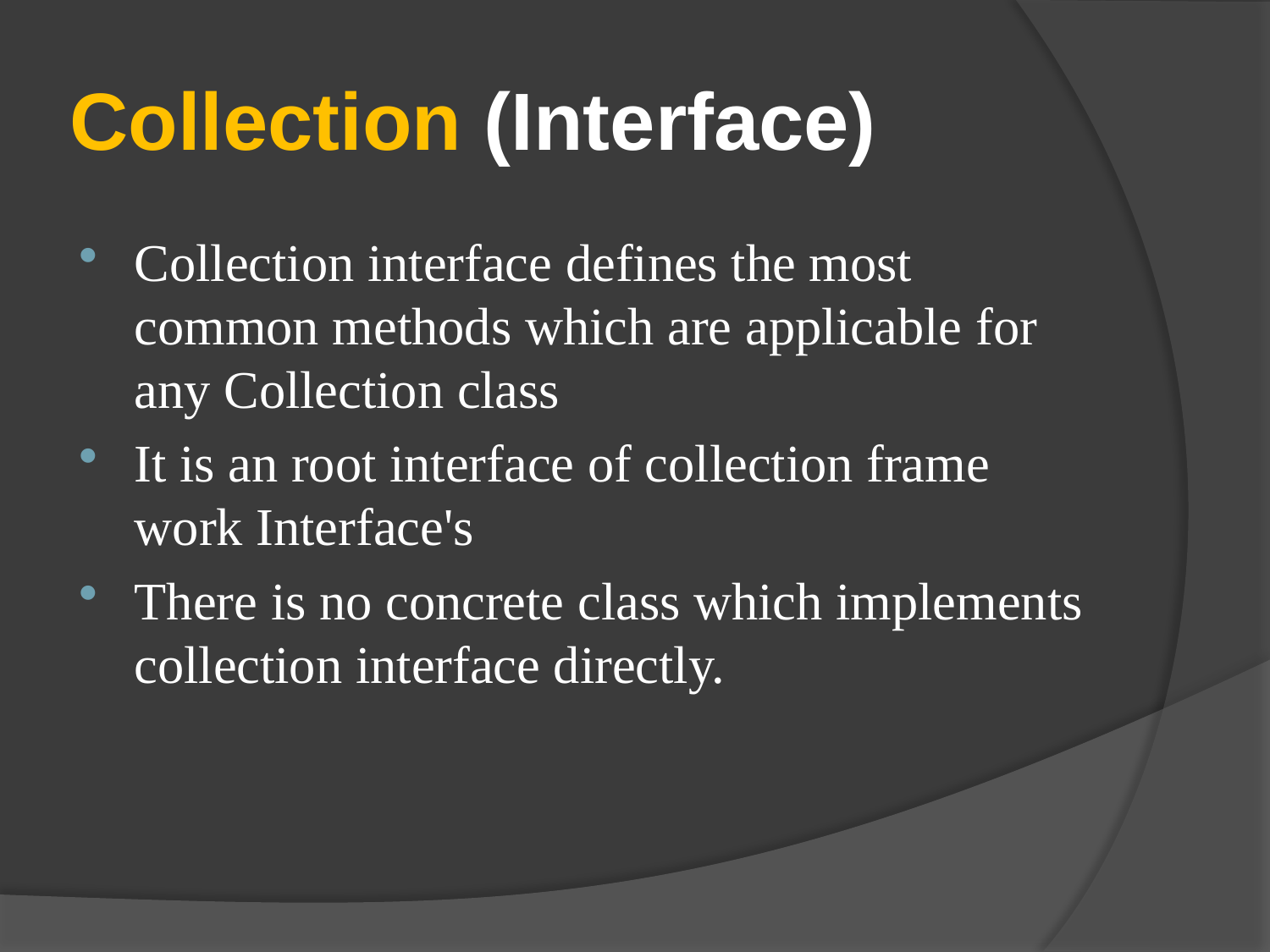

# Collection (Interface)
Collection interface defines the most common methods which are applicable for any Collection class
It is an root interface of collection frame work Interface's
There is no concrete class which implements collection interface directly.